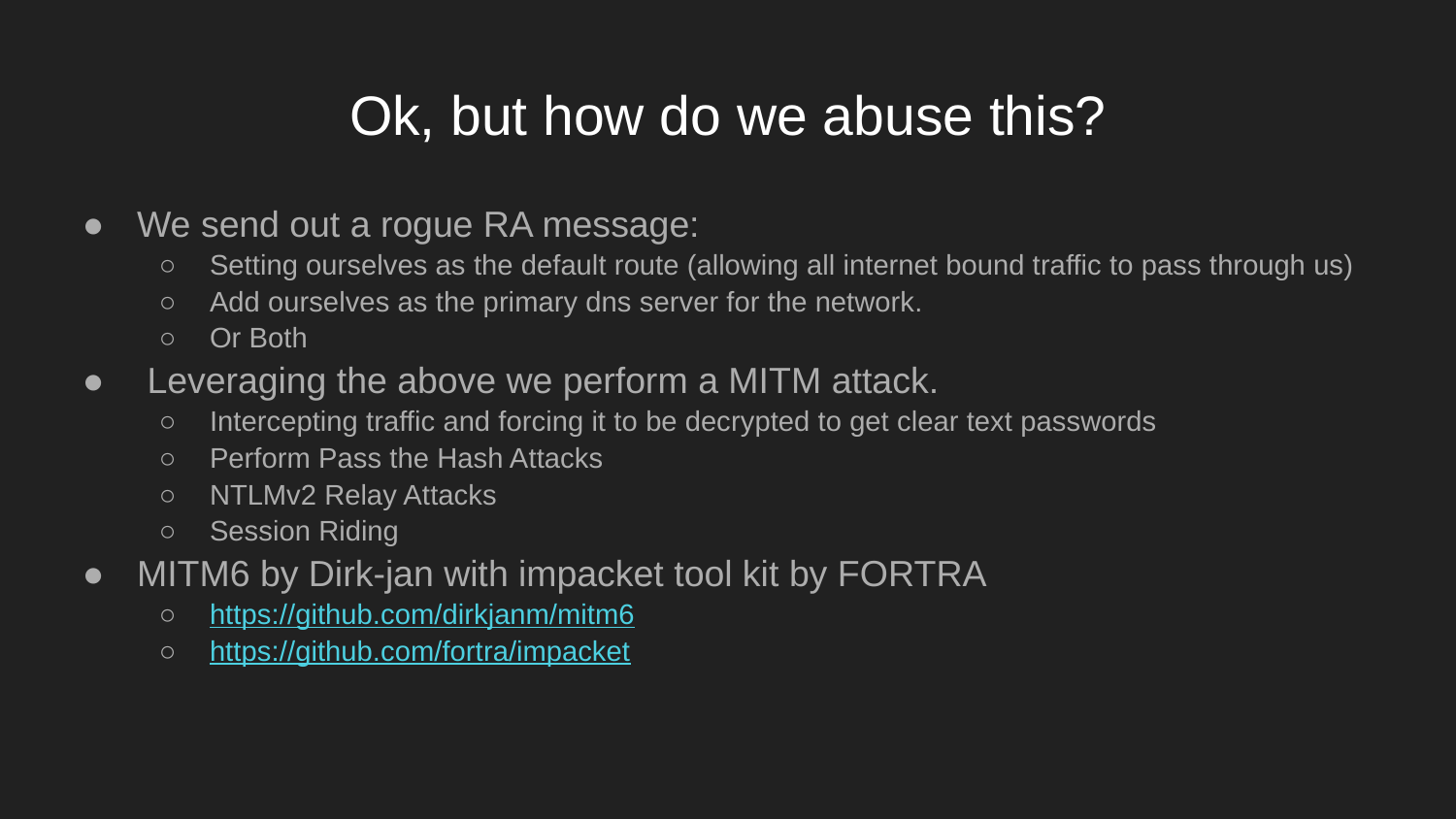

# Ok, but how do we abuse this?
We send out a rogue RA message:
Setting ourselves as the default route (allowing all internet bound traffic to pass through us)
Add ourselves as the primary dns server for the network.
Or Both
 Leveraging the above we perform a MITM attack.
Intercepting traffic and forcing it to be decrypted to get clear text passwords
Perform Pass the Hash Attacks
NTLMv2 Relay Attacks
Session Riding
MITM6 by Dirk-jan with impacket tool kit by FORTRA
https://github.com/dirkjanm/mitm6
https://github.com/fortra/impacket